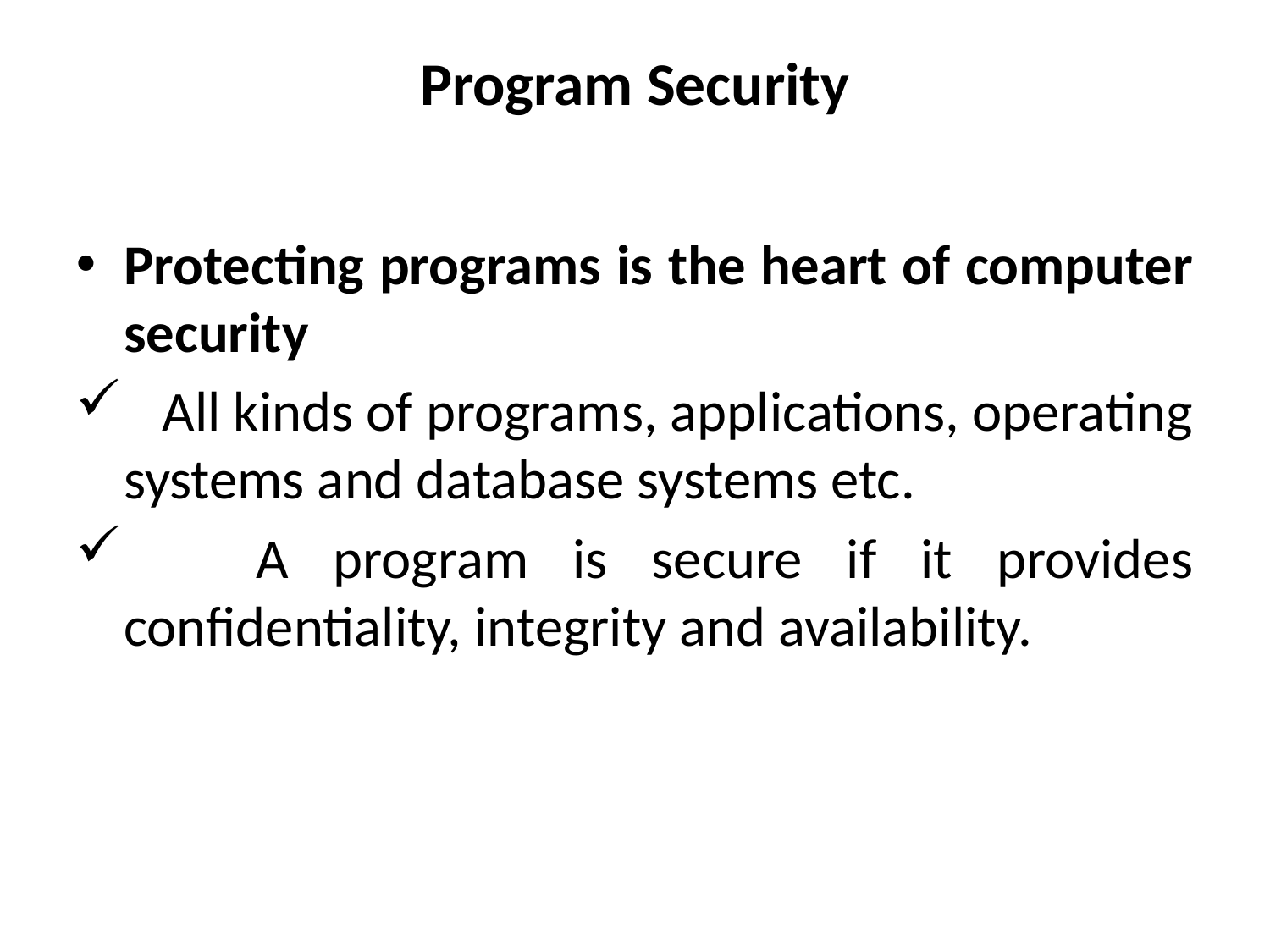

Program Security
Protecting programs is the heart of computer security
   All kinds of programs, applications, operating systems and database systems etc.
   A program is secure if it provides confidentiality, integrity and availability.